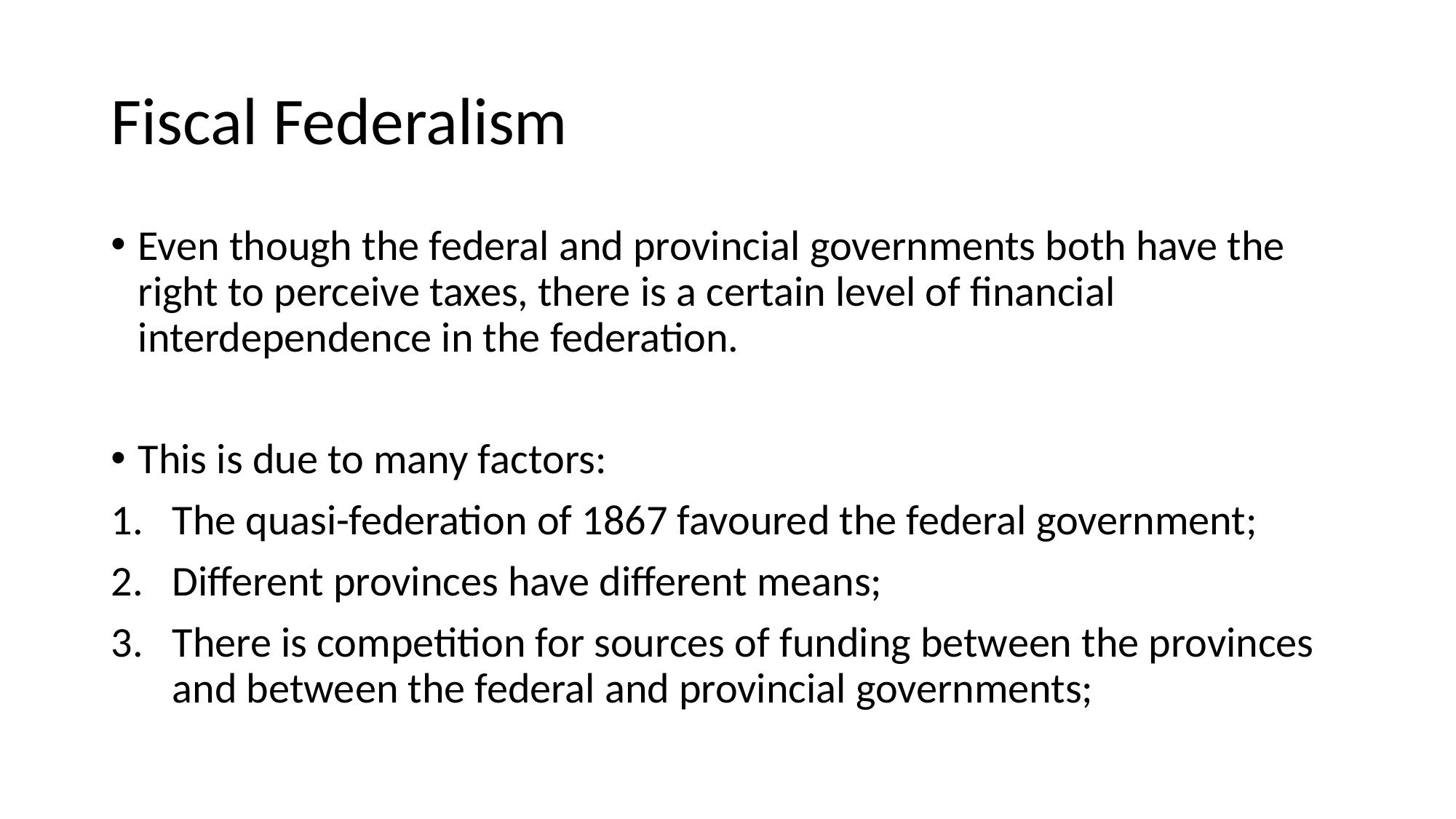

# Fiscal Federalism
Even though the federal and provincial governments both have the right to perceive taxes, there is a certain level of financial interdependence in the federation.

This is due to many factors:
The quasi-federation of 1867 favoured the federal government;
Different provinces have different means;
There is competition for sources of funding between the provinces and between the federal and provincial governments;